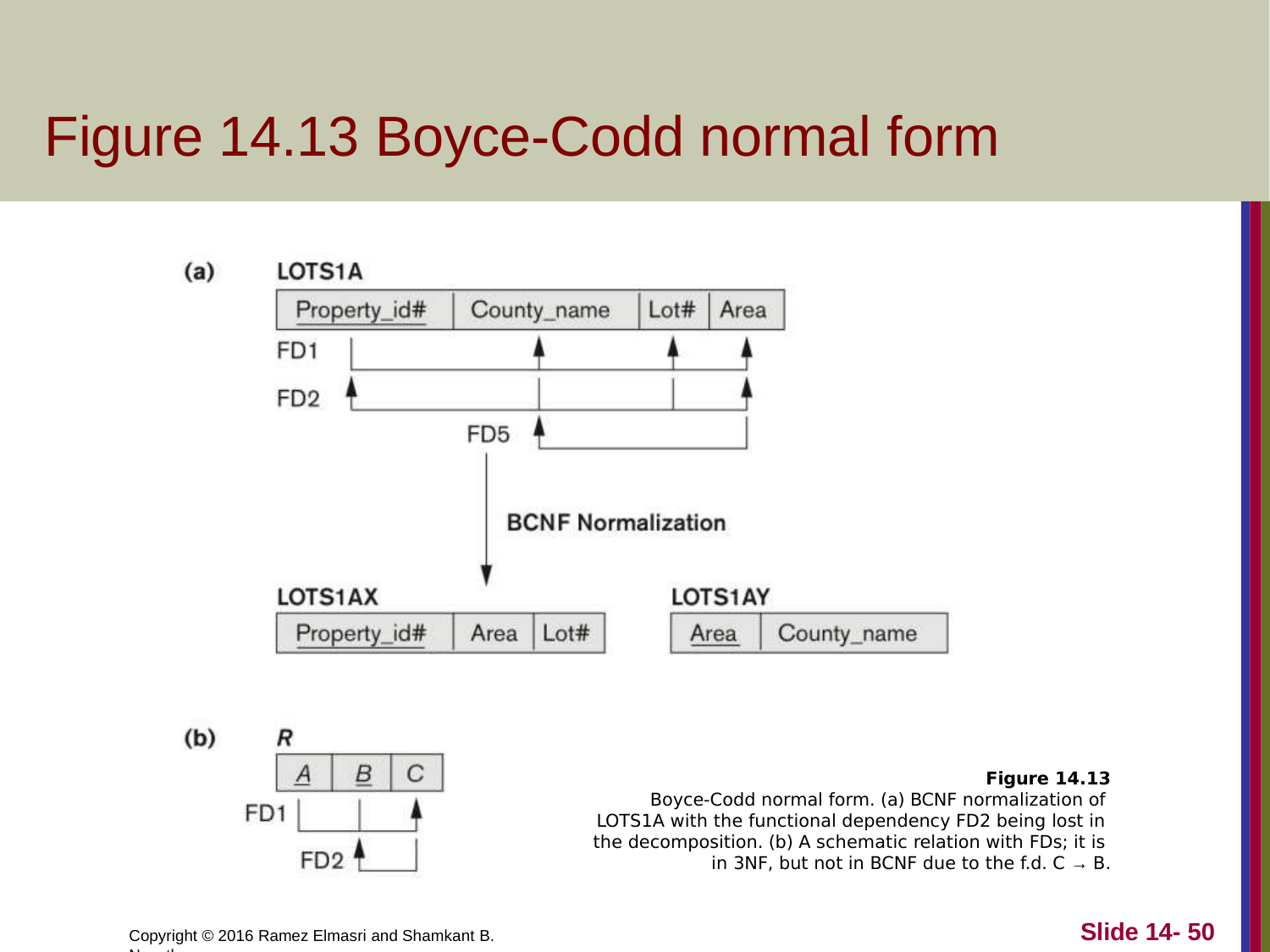

# Figure 14.13 Boyce-Codd normal form

Figure 14.13  Boyce-Codd normal form. (a) BCNF normalization of  LOTS1A with the functional dependency FD2 being lost in  the decomposition. (b) A schematic relation with FDs; it is  in 3NF, but not in BCNF due to the f.d. C → B.
Slide 14- 50
Copyright © 2016 Ramez Elmasri and Shamkant B. Navathe